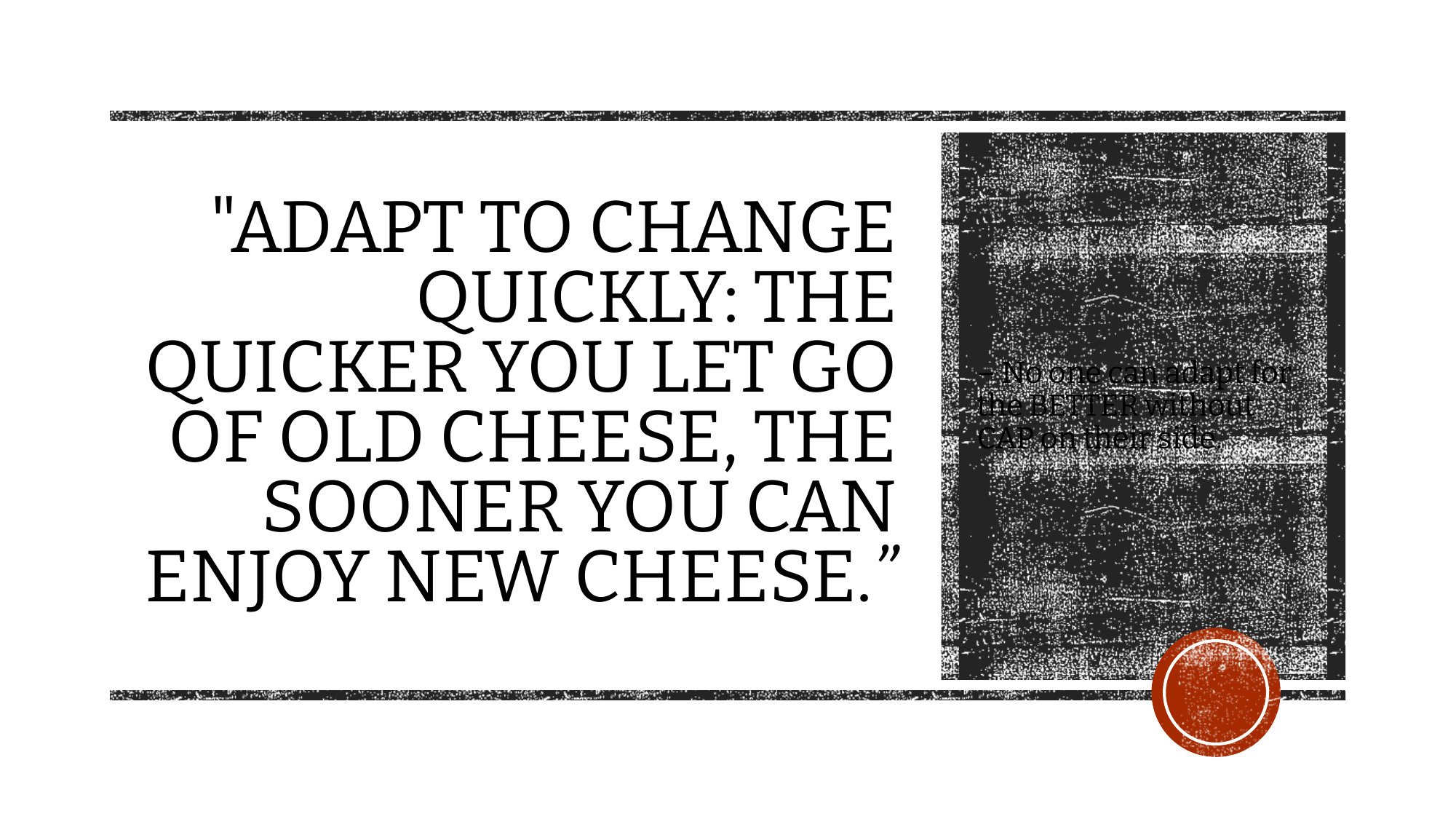

# "Adapt to Change Quickly: The Quicker You Let Go of Old Cheese, The Sooner You Can Enjoy New Cheese.”
– No one can adapt for the BETTER without CAP on their side.